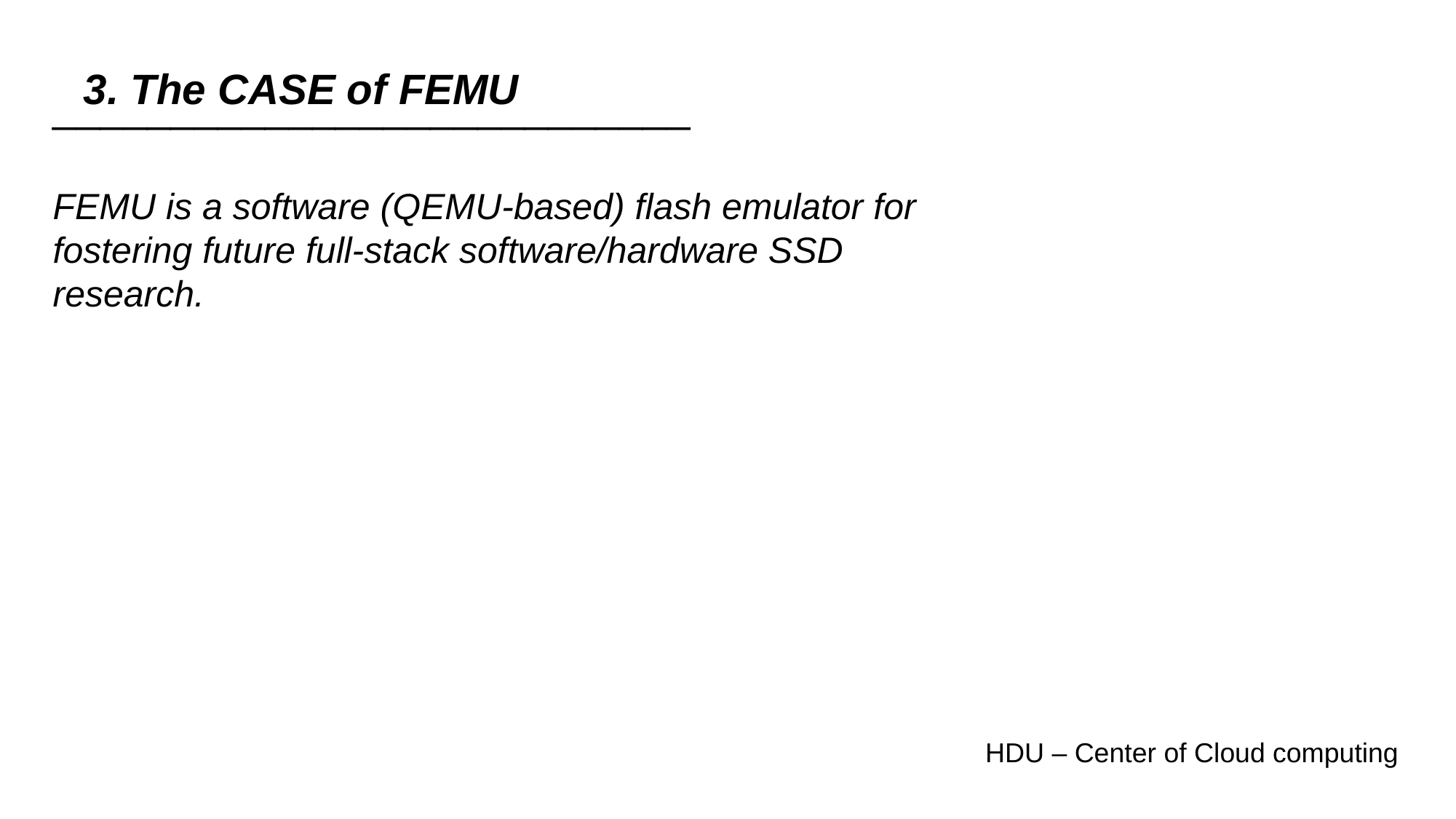

3. The CASE of FEMU
___________________________
FEMU is a software (QEMU-based) flash emulator for fostering future full-stack software/hardware SSD research.
HDU – Center of Cloud computing